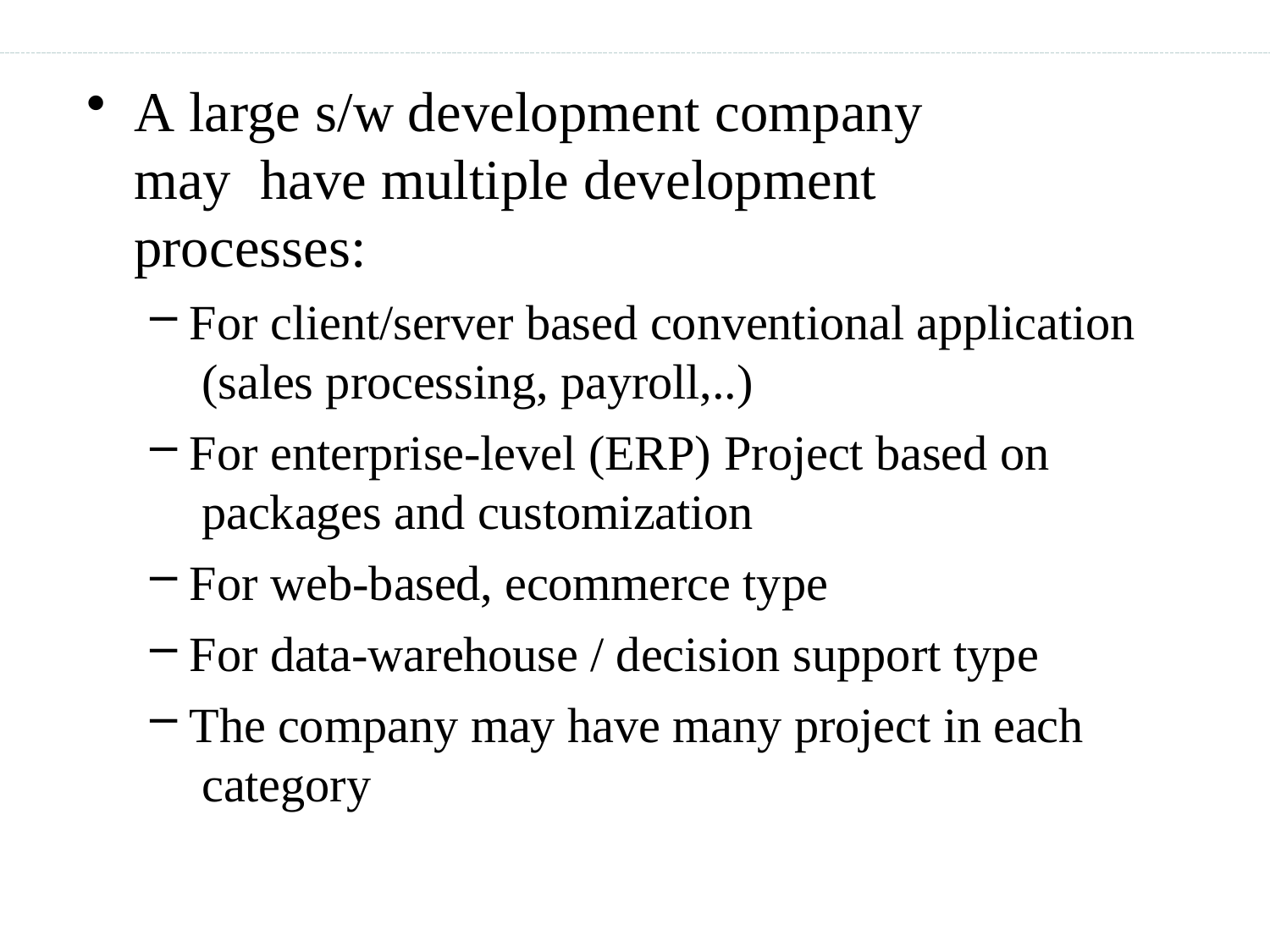

# Multiple processes
A large s/w development company may  have multiple development processes:
For client/server based conventional application  (sales processing, payroll,..)
For enterprise-level (ERP) Project based on  packages and customization
For web-based, ecommerce type
For data-warehouse / decision support type
The company may have many project in each  category